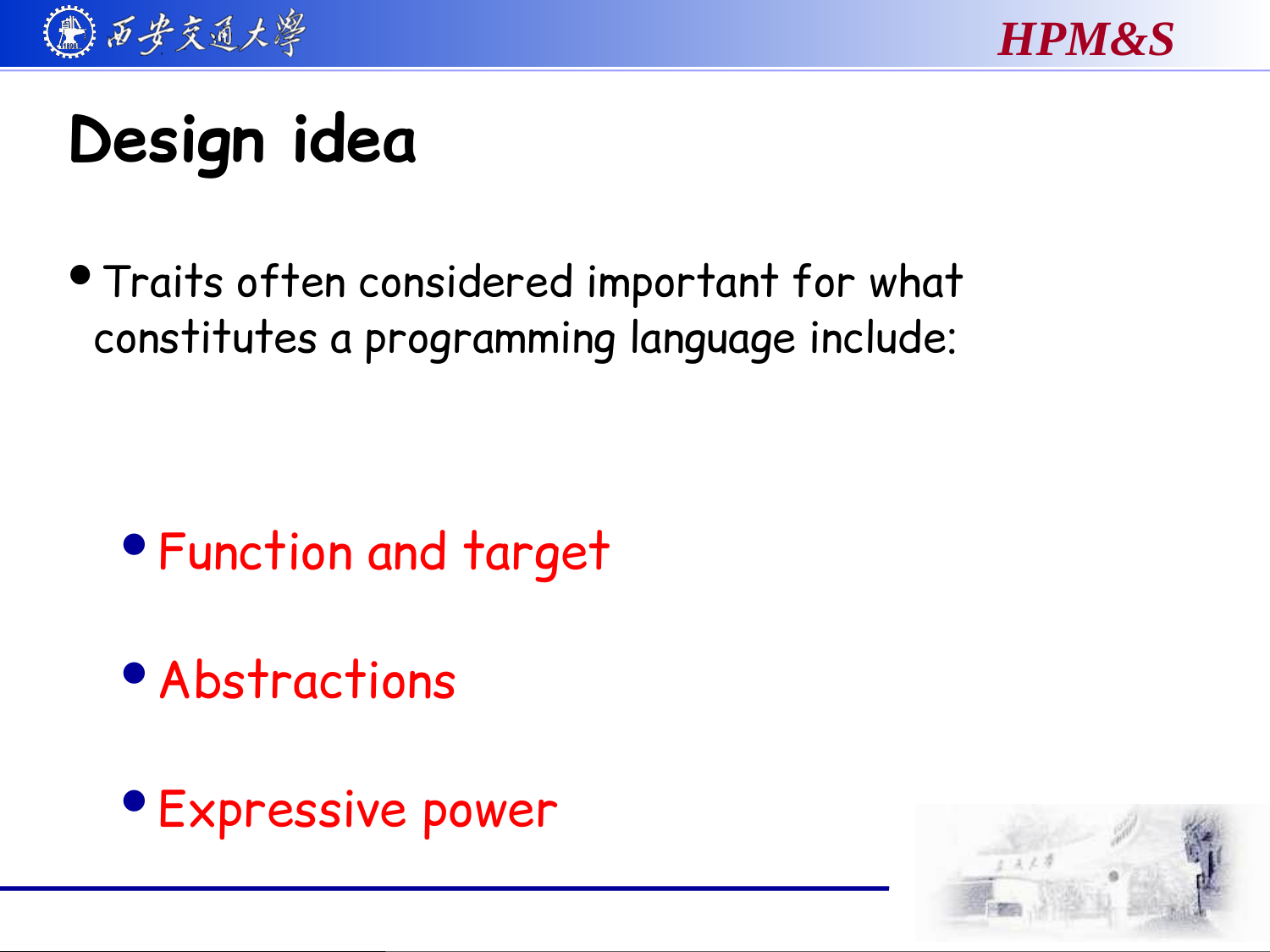

# Design idea

Traits often considered important for what constitutes a programming language include:

Function and target
Abstractions
Expressive power